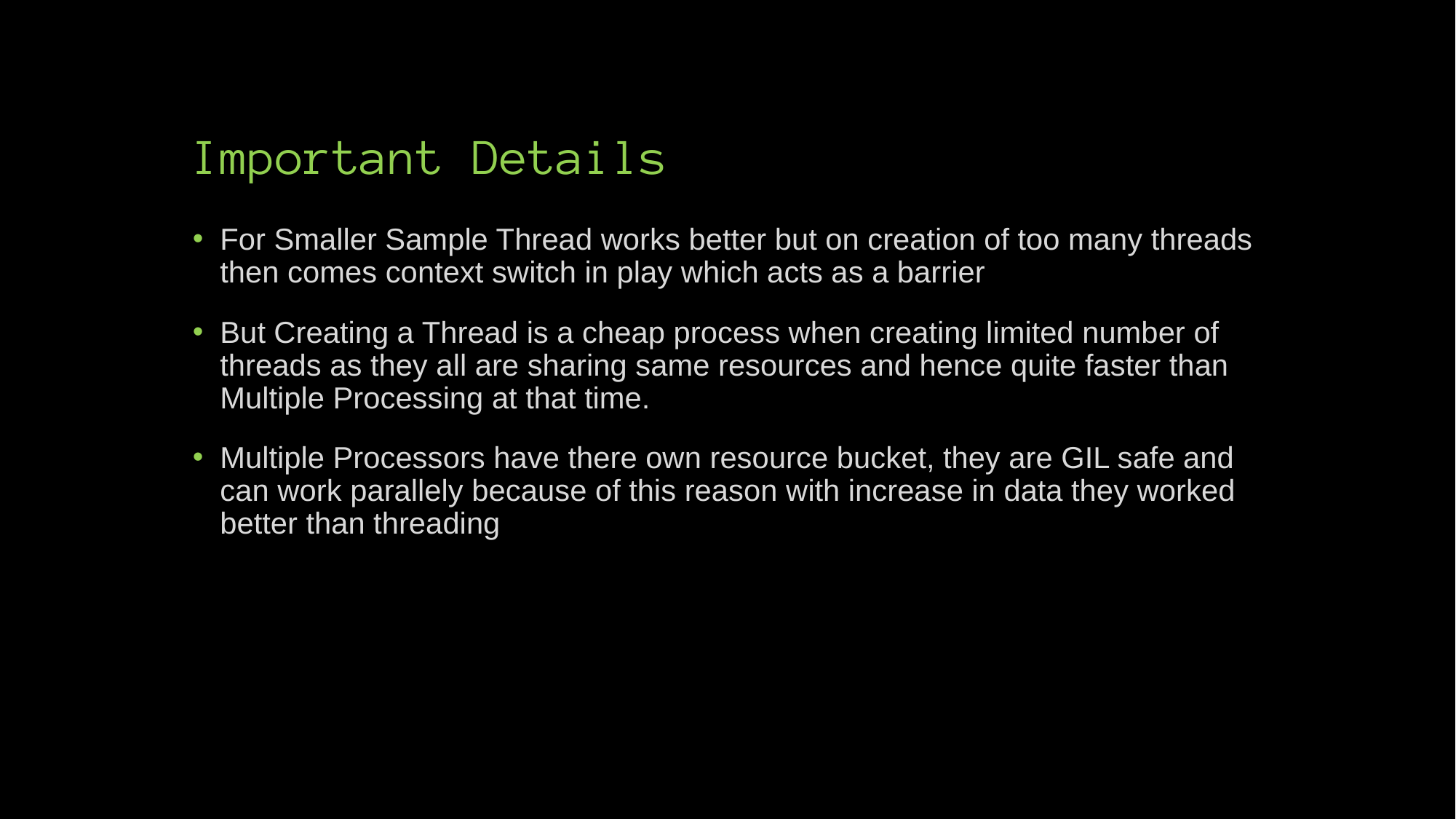

# Important Details
For Smaller Sample Thread works better but on creation of too many threads then comes context switch in play which acts as a barrier
But Creating a Thread is a cheap process when creating limited number of threads as they all are sharing same resources and hence quite faster than Multiple Processing at that time.
Multiple Processors have there own resource bucket, they are GIL safe and can work parallely because of this reason with increase in data they worked better than threading